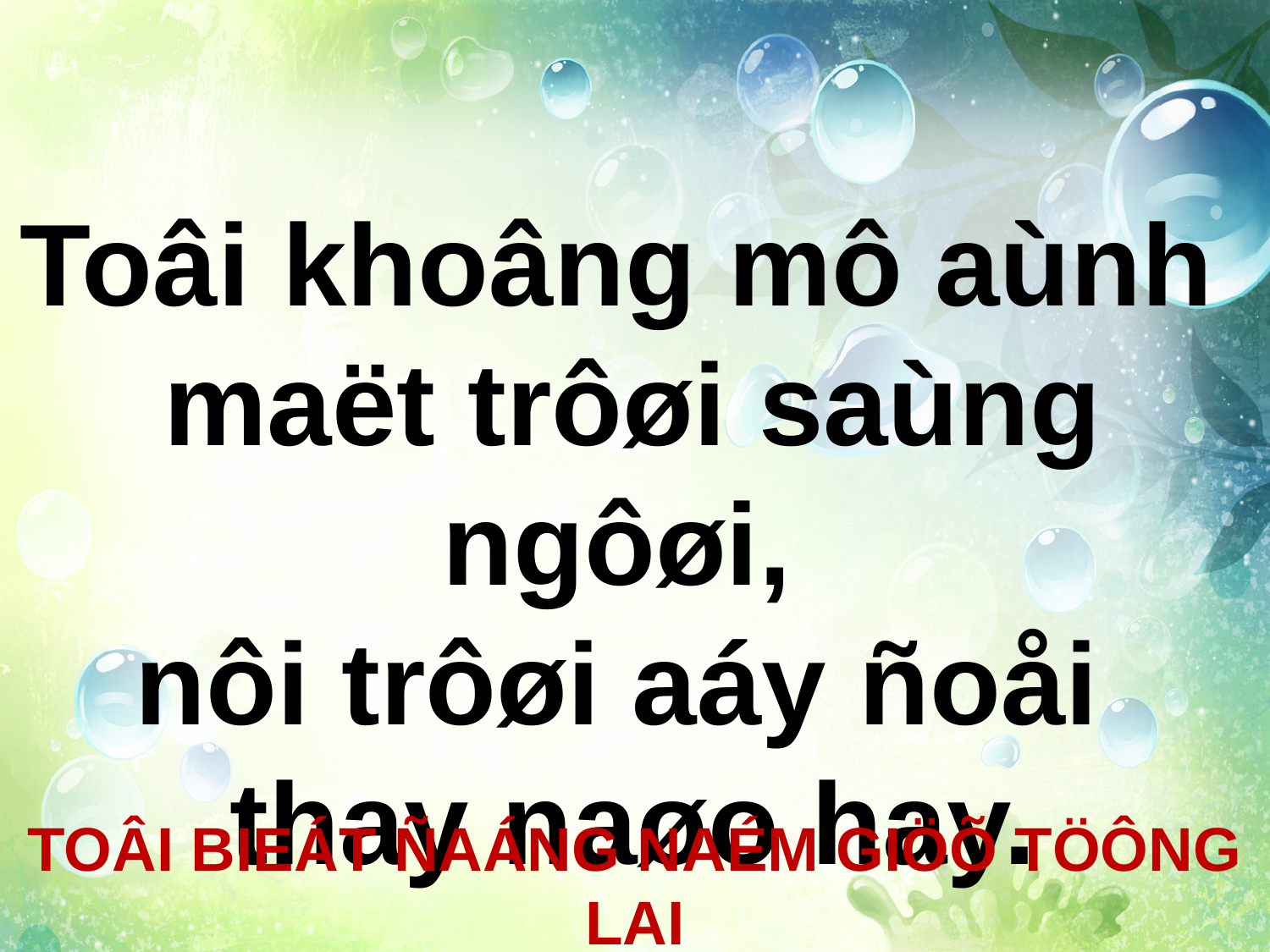

Toâi khoâng mô aùnh
maët trôøi saùng ngôøi,
nôi trôøi aáy ñoåi
thay naøo hay.
TOÂI BIEÁT ÑAÁNG NAÉM GIÖÕ TÖÔNG LAI